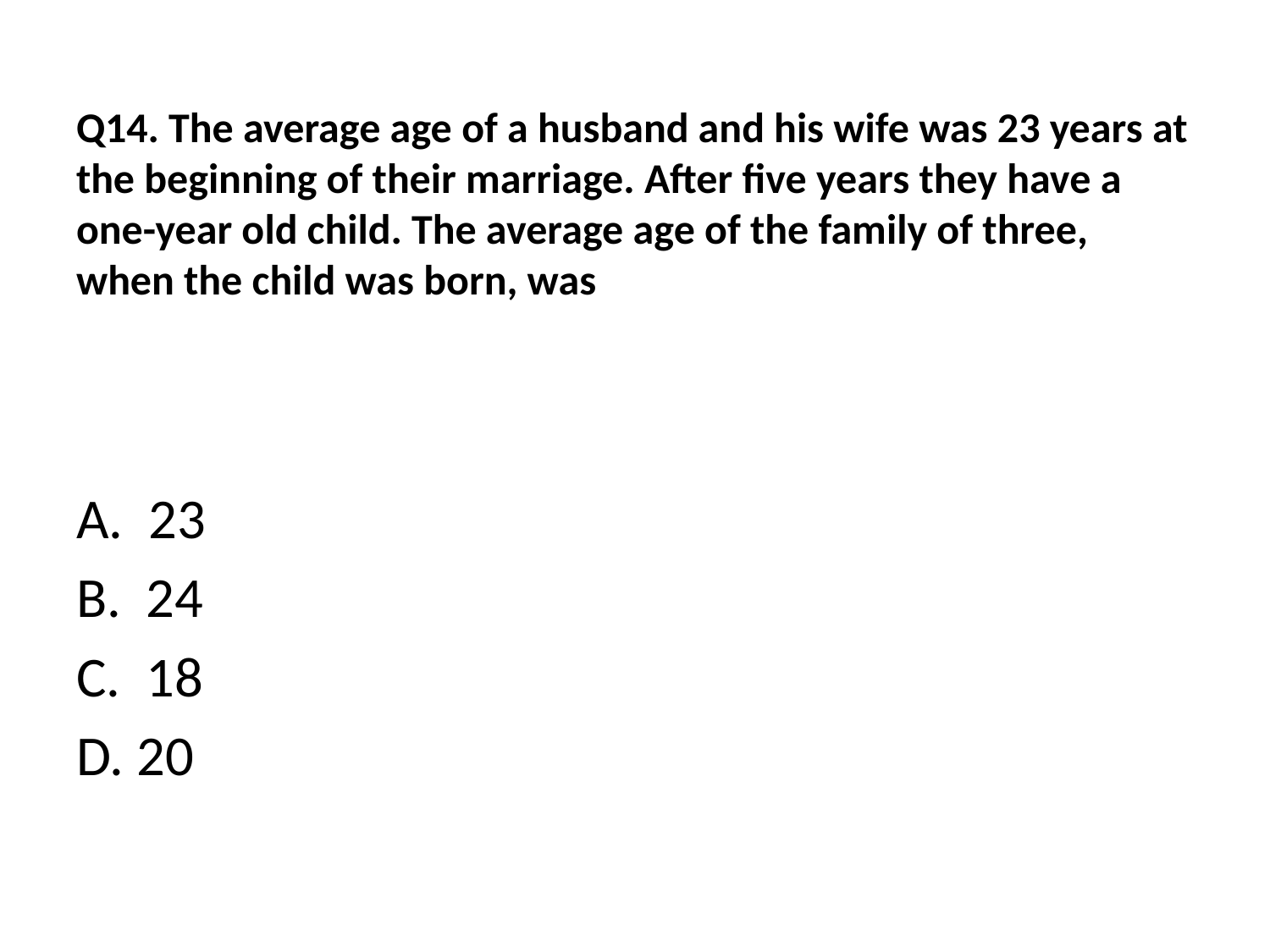

# Q14. The average age of a husband and his wife was 23 years at the beginning of their marriage. After five years they have a one-year old child. The average age of the family of three, when the child was born, was
A.  23
B.  24
C.  18
D. 20